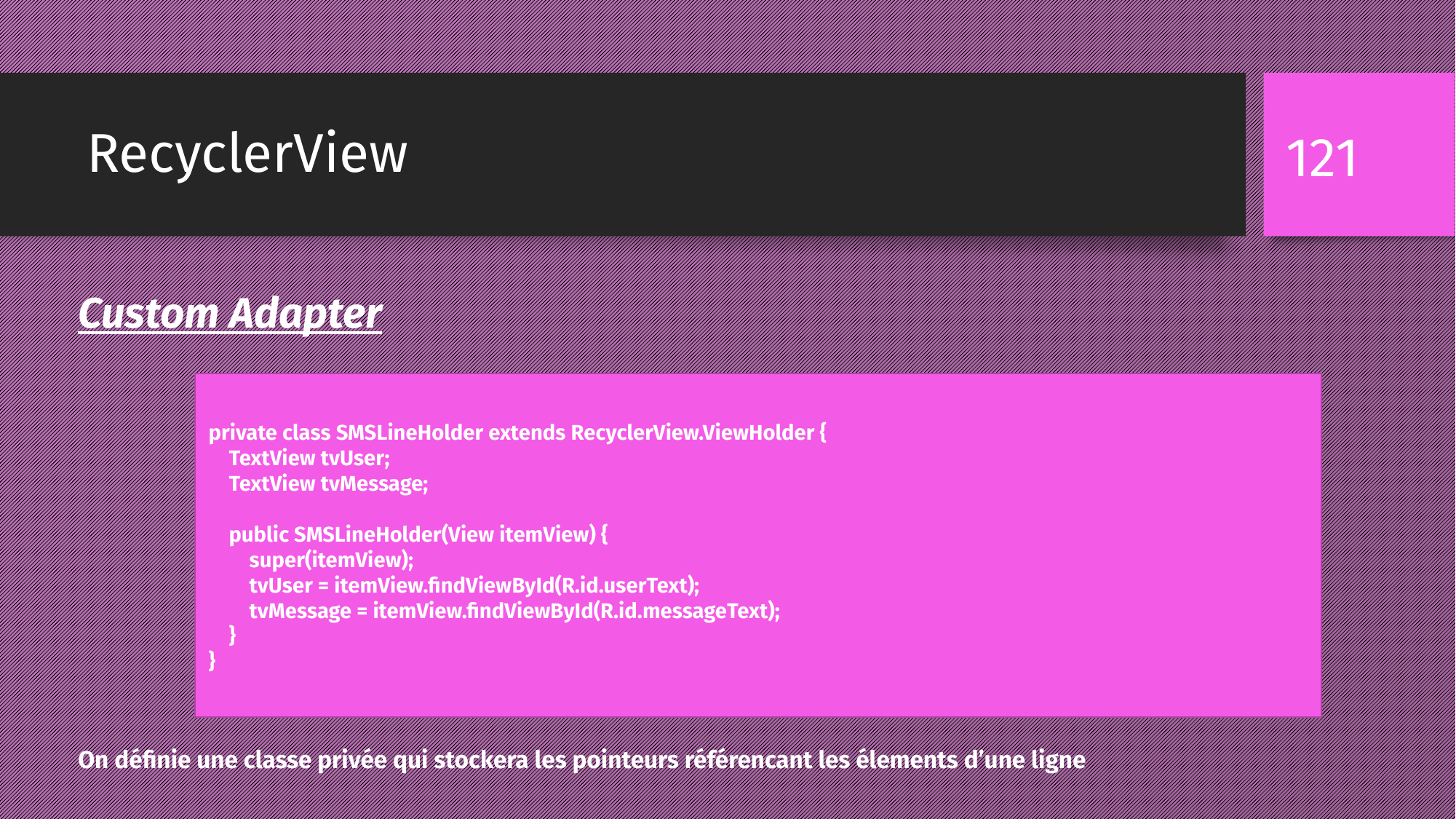

# RecyclerView
121
Custom Adapter

On définie une classe privée qui stockera les pointeurs référencant les élements d’une ligne

private class SMSLineHolder extends RecyclerView.ViewHolder {
    TextView tvUser;
    TextView tvMessage;

    public SMSLineHolder(View itemView) {
        super(itemView);
        tvUser = itemView.findViewById(R.id.userText);
        tvMessage = itemView.findViewById(R.id.messageText);
    }
}